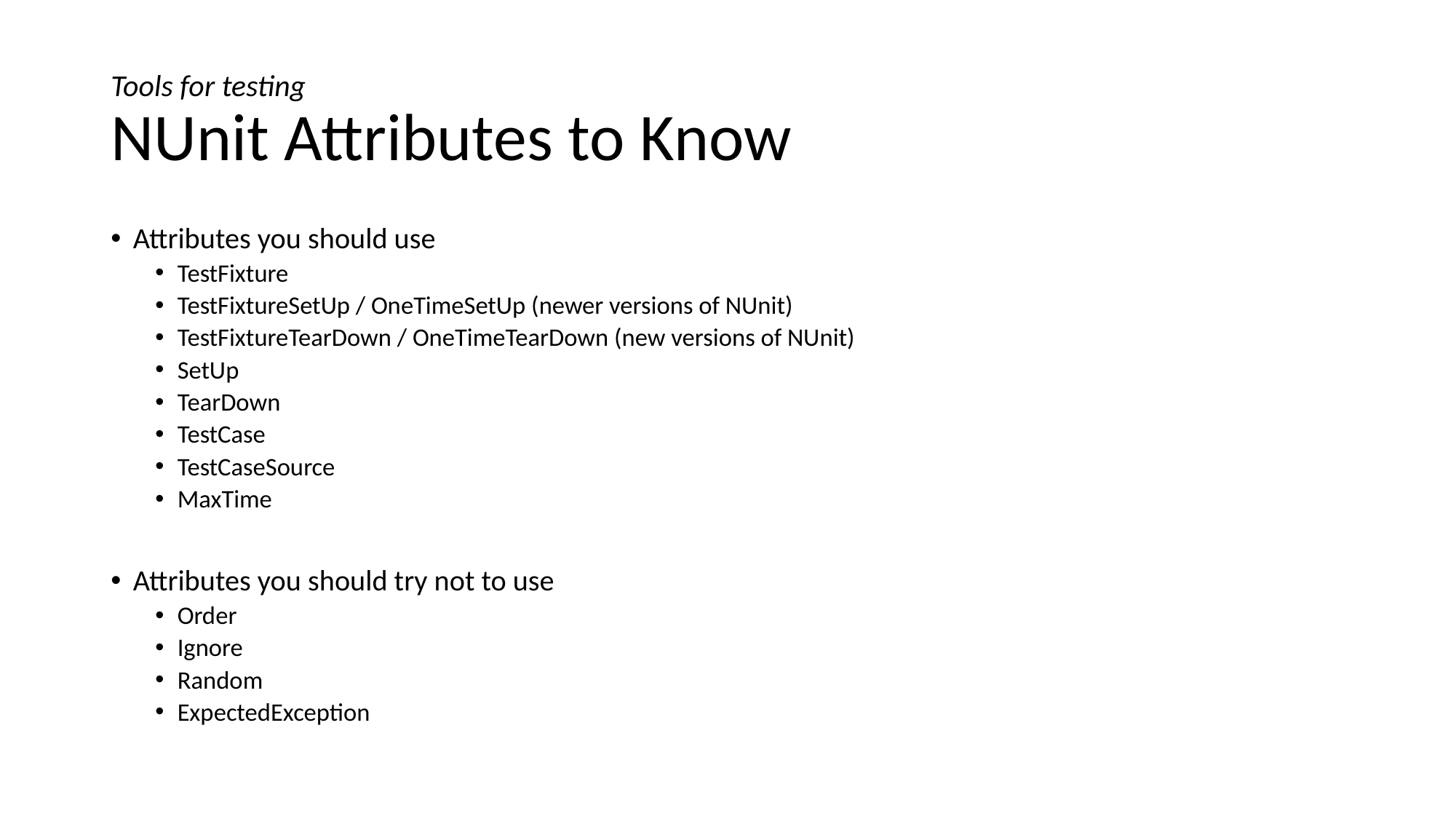

# Tools for testing NUnit Attributes to Know
Attributes you should use
TestFixture
TestFixtureSetUp / OneTimeSetUp (newer versions of NUnit)
TestFixtureTearDown / OneTimeTearDown (new versions of NUnit)
SetUp
TearDown
TestCase
TestCaseSource
MaxTime

Attributes you should try not to use
Order
Ignore
Random
ExpectedException